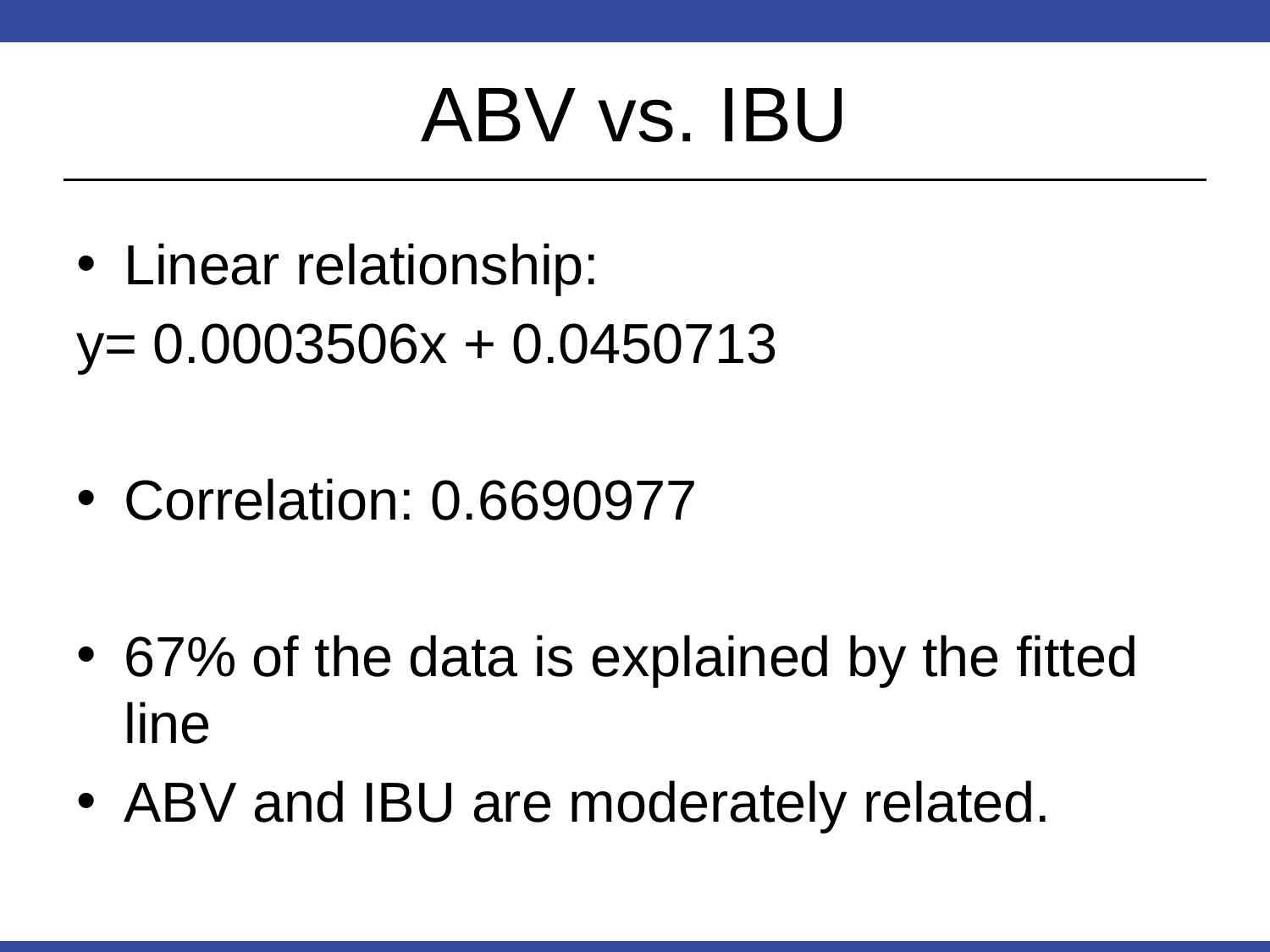

# ABV vs. IBU
Linear relationship:
y= 0.0003506x + 0.0450713

Correlation: 0.6690977

67% of the data is explained by the fitted line
ABV and IBU are moderately related.